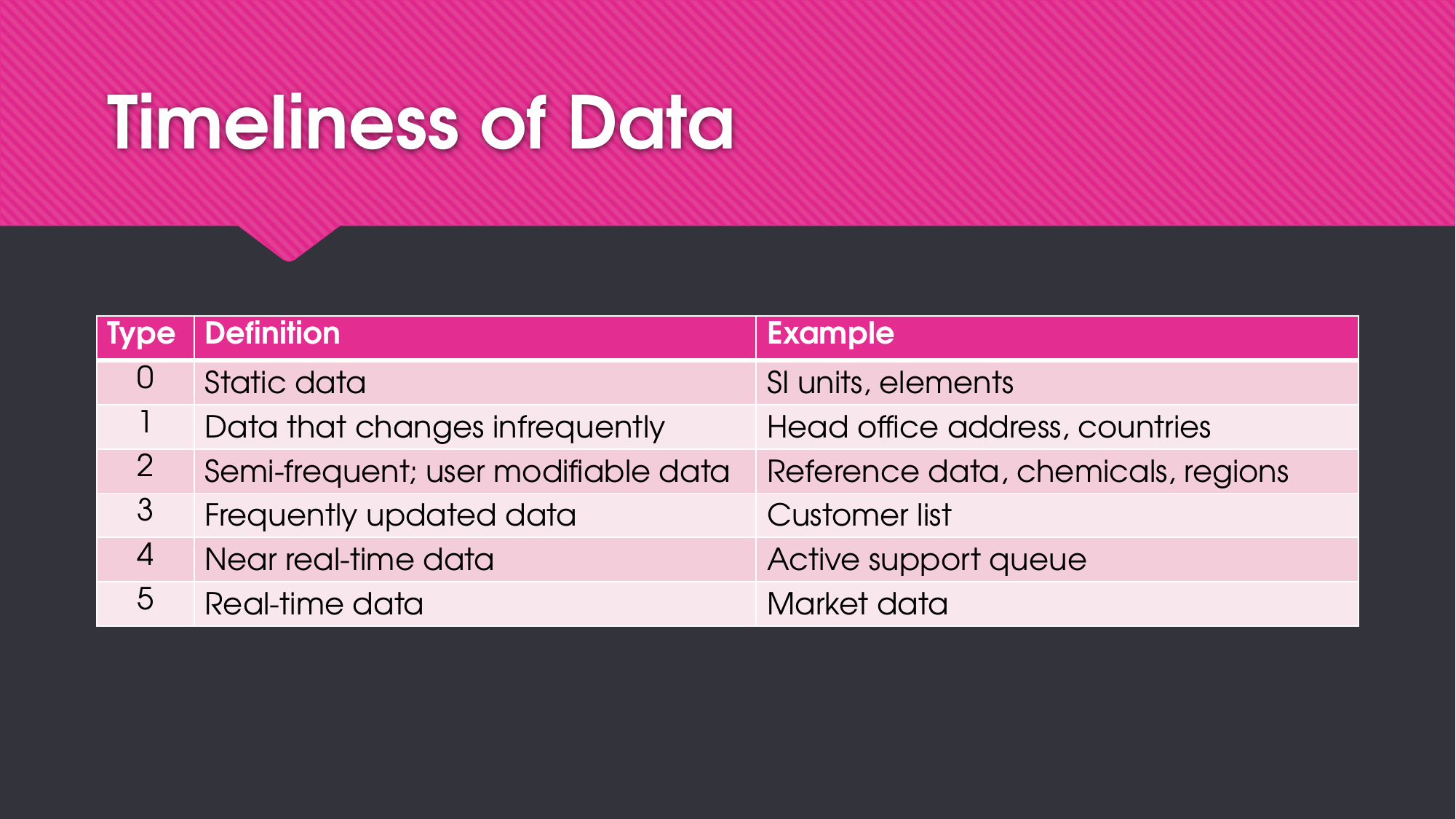

# Timeliness of Data
| Type | Definition | Example |
| --- | --- | --- |
| 0 | Static data | SI units, elements |
| 1 | Data that changes infrequently | Head office address, countries |
| 2 | Semi-frequent; user modifiable data | Reference data, chemicals, regions |
| 3 | Frequently updated data | Customer list |
| 4 | Near real-time data | Active support queue |
| 5 | Real-time data | Market data |